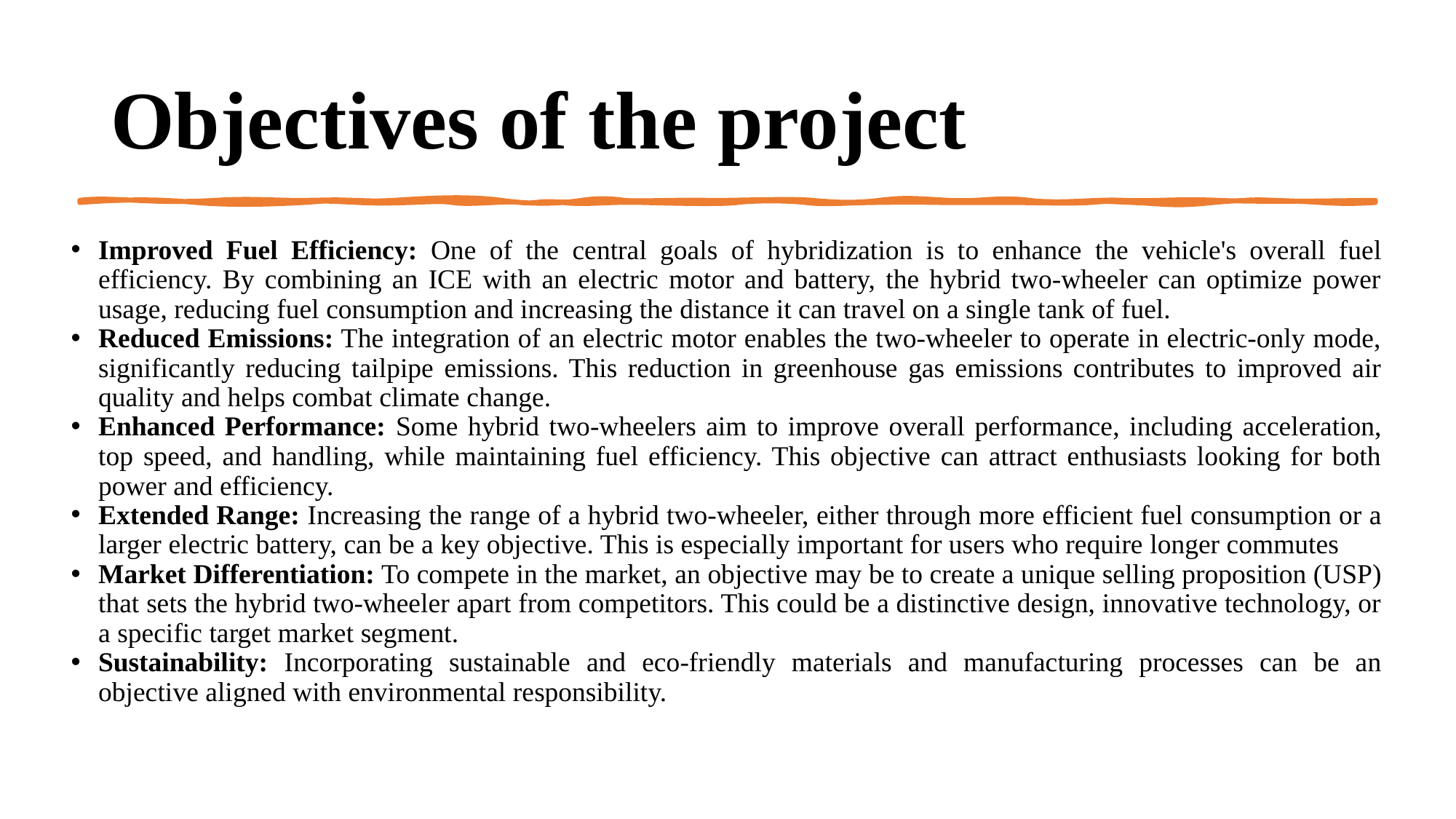

# Objectives of the project

Improved Fuel Efficiency: One of the central goals of hybridization is to enhance the vehicle's overall fuel efficiency. By combining an ICE with an electric motor and battery, the hybrid two-wheeler can optimize power usage, reducing fuel consumption and increasing the distance it can travel on a single tank of fuel.
Reduced Emissions: The integration of an electric motor enables the two-wheeler to operate in electric-only mode, significantly reducing tailpipe emissions. This reduction in greenhouse gas emissions contributes to improved air quality and helps combat climate change.
Enhanced Performance: Some hybrid two-wheelers aim to improve overall performance, including acceleration, top speed, and handling, while maintaining fuel efficiency. This objective can attract enthusiasts looking for both power and efficiency.
Extended Range: Increasing the range of a hybrid two-wheeler, either through more efficient fuel consumption or a larger electric battery, can be a key objective. This is especially important for users who require longer commutes
Market Differentiation: To compete in the market, an objective may be to create a unique selling proposition (USP) that sets the hybrid two-wheeler apart from competitors. This could be a distinctive design, innovative technology, or a specific target market segment.
Sustainability: Incorporating sustainable and eco-friendly materials and manufacturing processes can be an objective aligned with environmental responsibility.